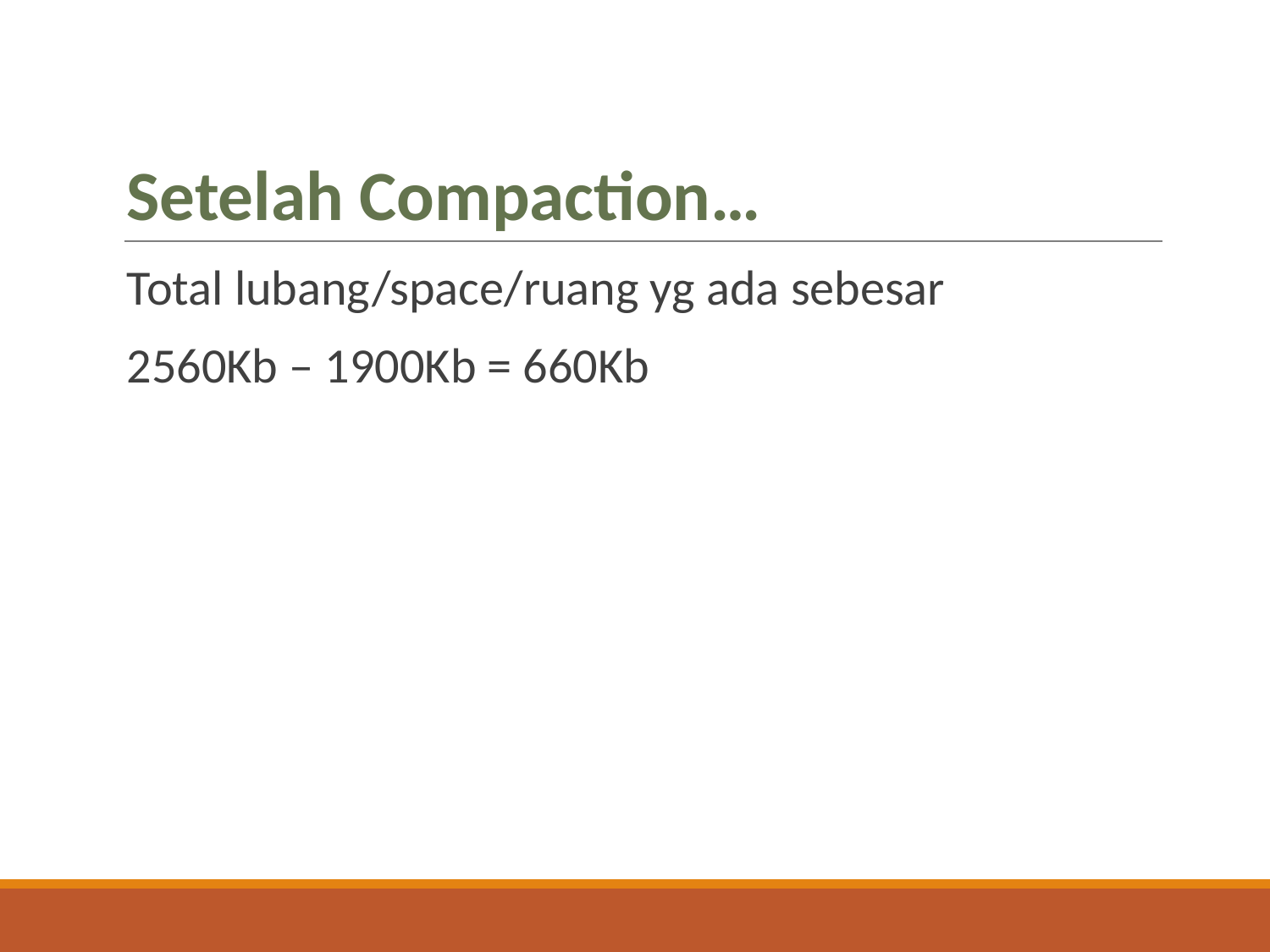

# Setelah Compaction…
Total lubang/space/ruang yg ada sebesar
2560Kb – 1900Kb = 660Kb